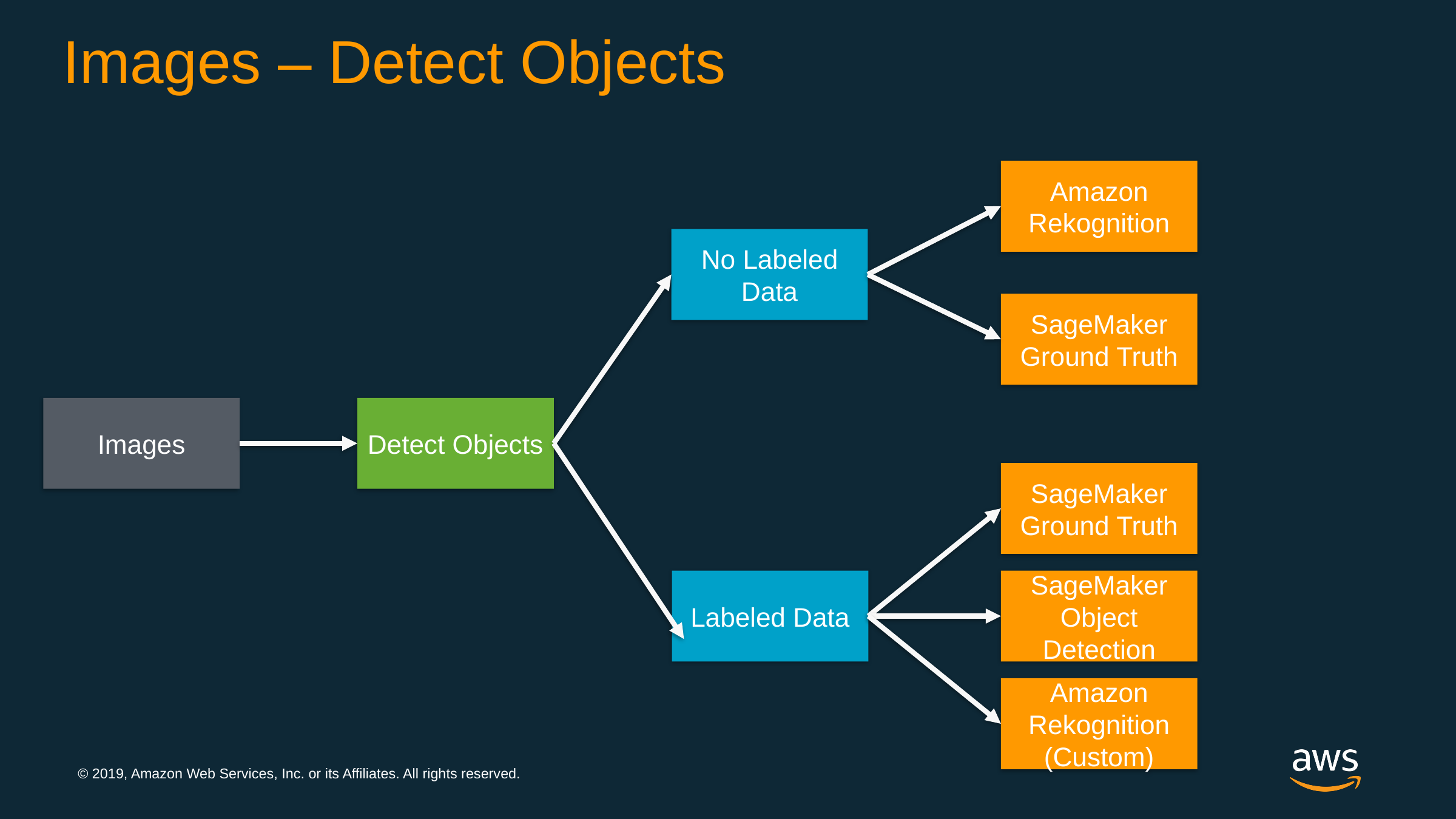

# Images – Detect Objects

Amazon Rekognition
No Labeled Data
SageMaker Ground Truth
Images
Detect Objects
SageMaker Ground Truth
Labeled Data
SageMaker Object Detection
Amazon Rekognition (Custom)